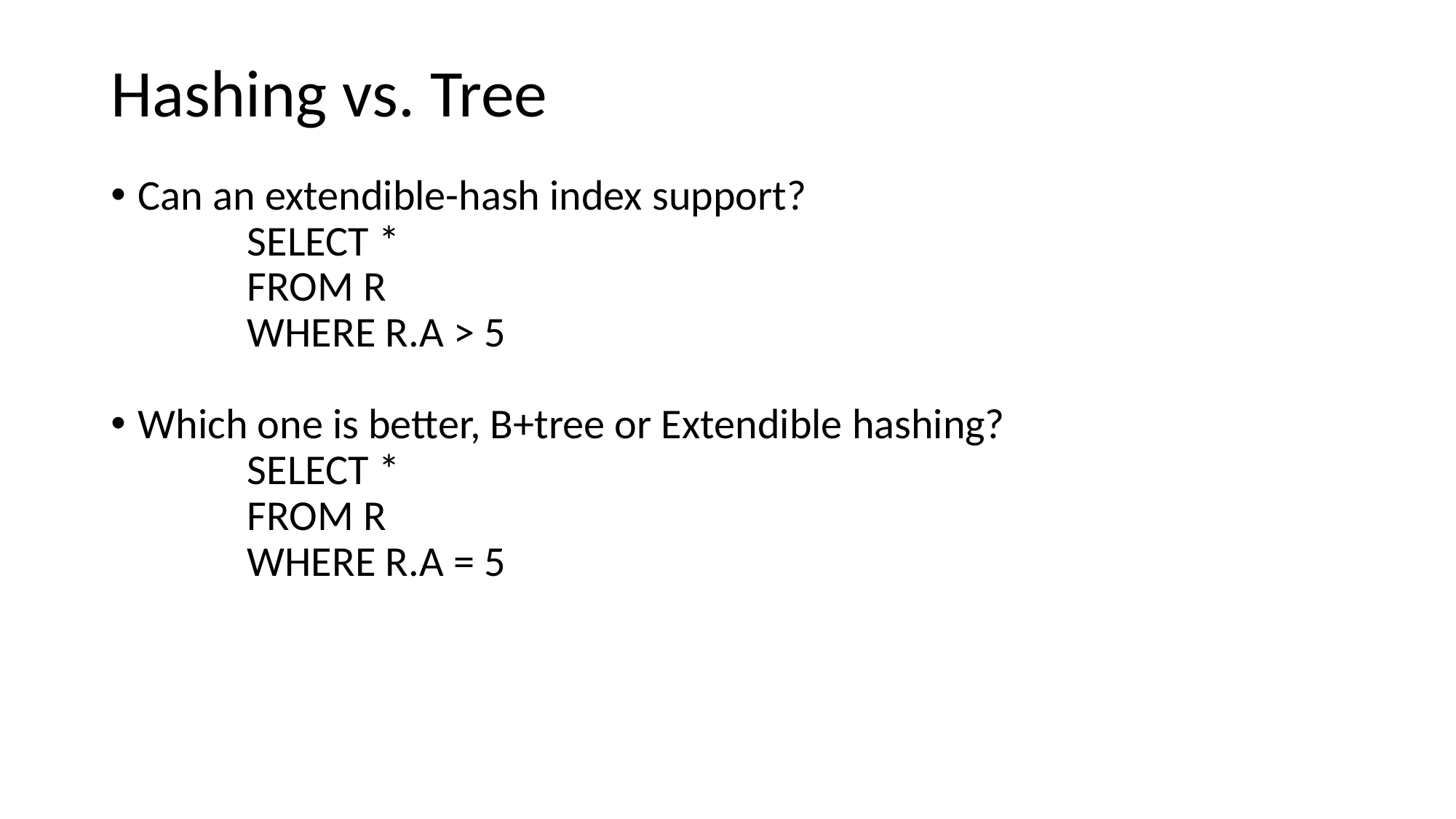

# Hashing vs. Tree
Can an extendible-hash index support?
	SELECT *
		FROM R
		WHERE R.A > 5

Which one is better, B+tree or Extendible hashing?
	SELECT *
		FROM R
		WHERE R.A = 5